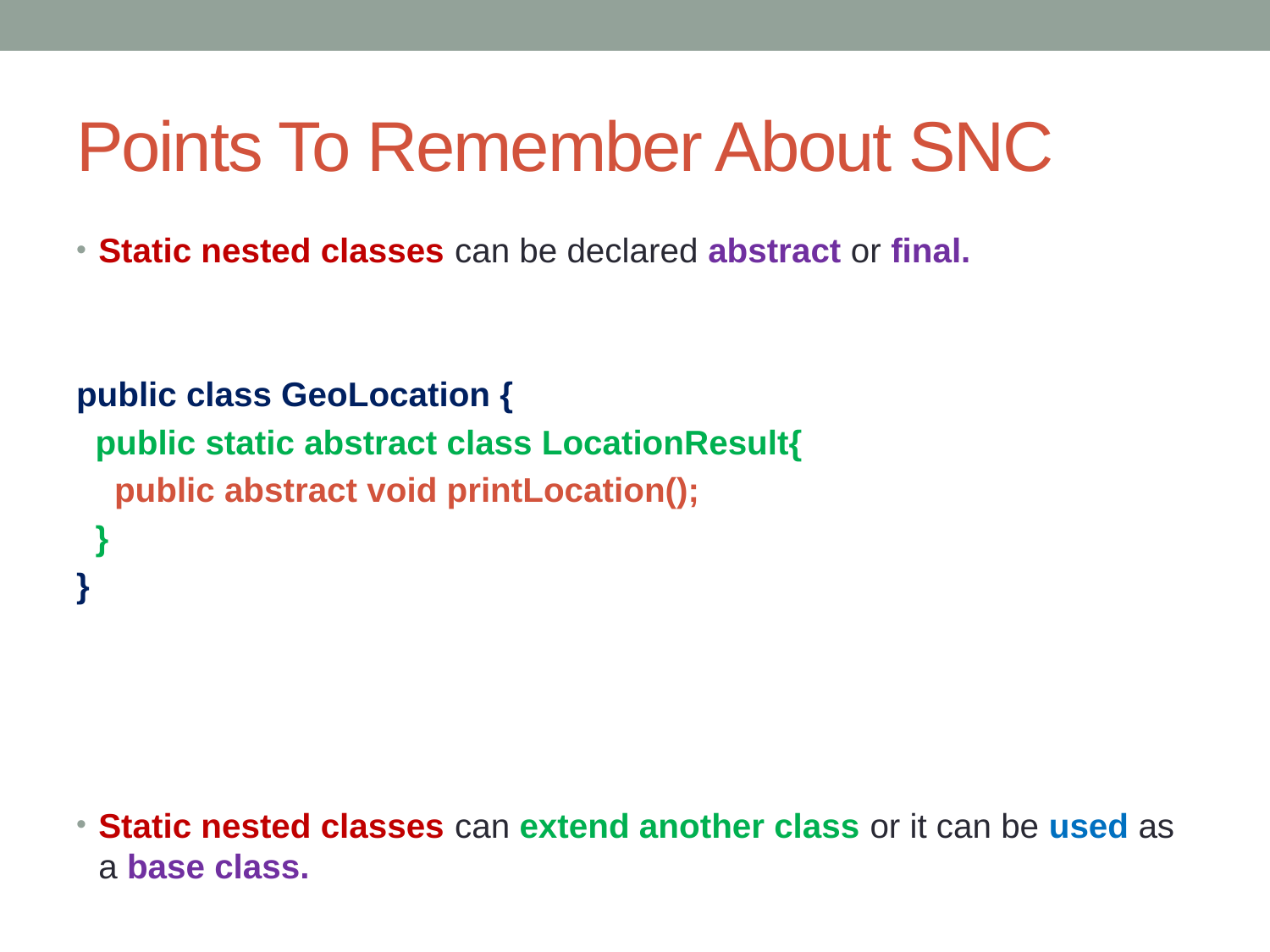

# Points To Remember About SNC
Static nested classes can be declared abstract or final.

public class GeoLocation {
  public static abstract class LocationResult{
    public abstract void printLocation();
  }
}

Static nested classes can extend another class or it can be used as a base class.